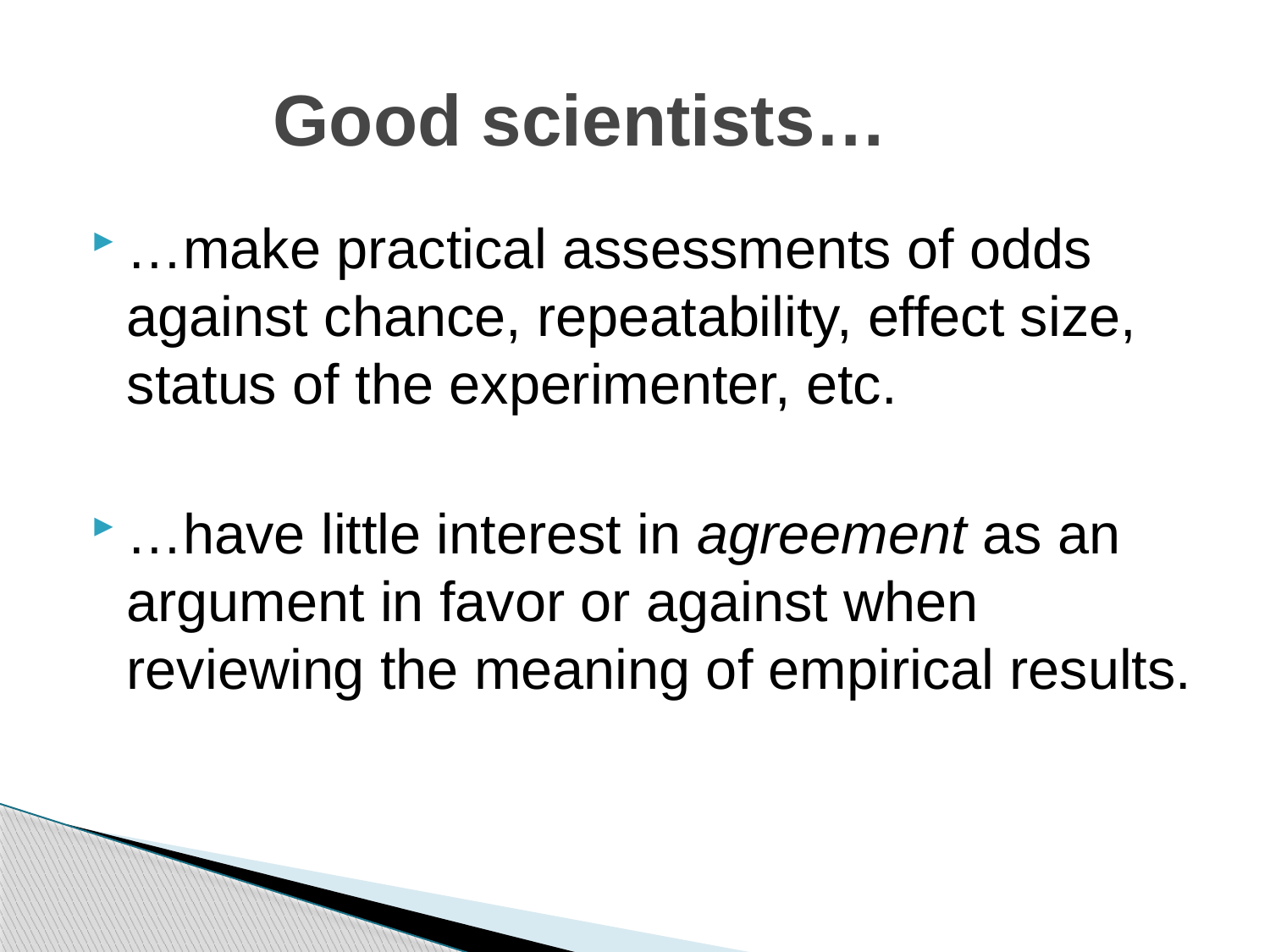

# Good scientists…
…make practical assessments of odds against chance, repeatability, effect size, status of the experimenter, etc.

…have little interest in agreement as an argument in favor or against when reviewing the meaning of empirical results.